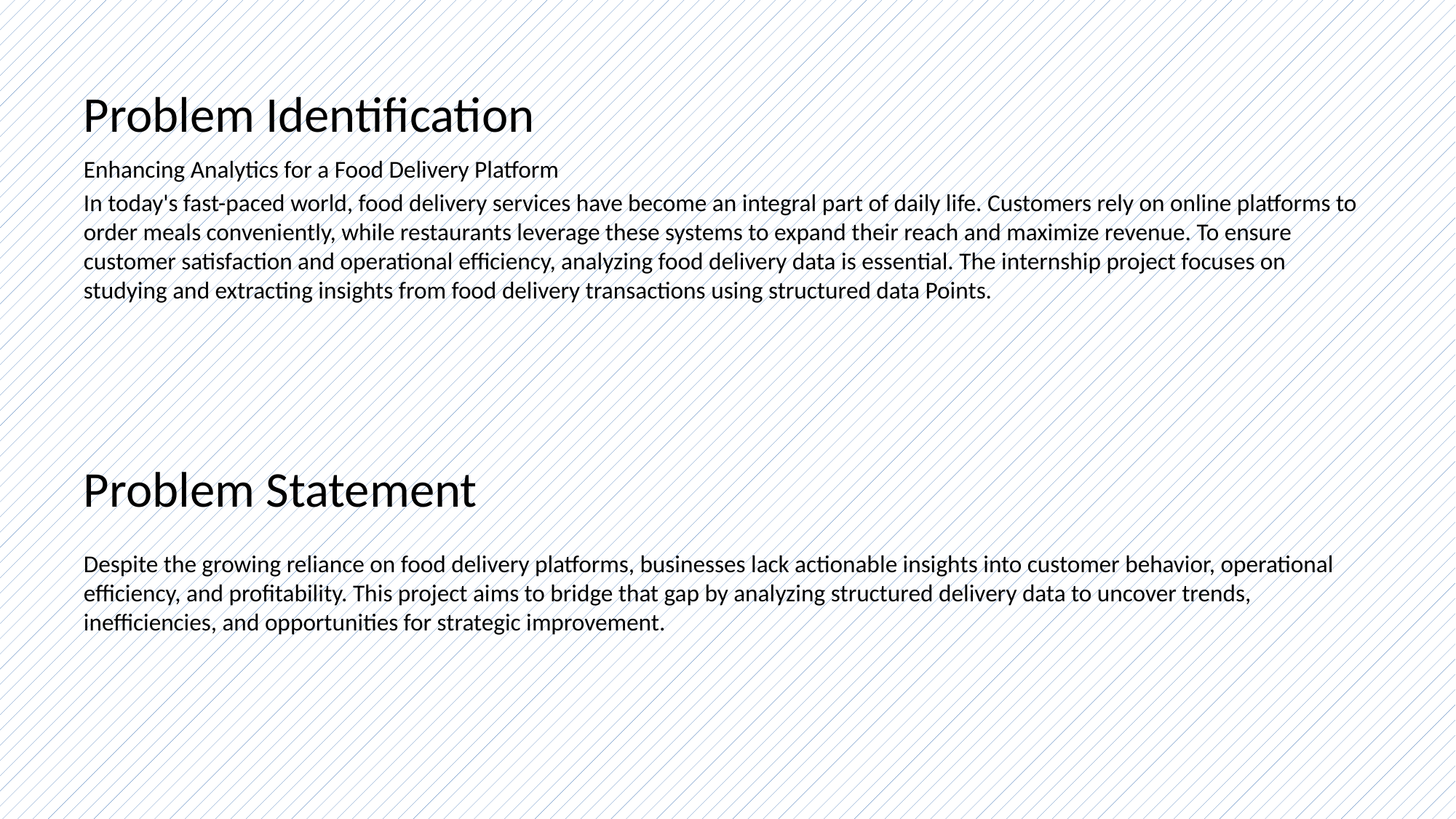

# Problem Identification
Enhancing Analytics for a Food Delivery Platform
In today's fast-paced world, food delivery services have become an integral part of daily life. Customers rely on online platforms to order meals conveniently, while restaurants leverage these systems to expand their reach and maximize revenue. To ensure customer satisfaction and operational efficiency, analyzing food delivery data is essential. The internship project focuses on studying and extracting insights from food delivery transactions using structured data Points.
Problem Statement
Despite the growing reliance on food delivery platforms, businesses lack actionable insights into customer behavior, operational efficiency, and profitability. This project aims to bridge that gap by analyzing structured delivery data to uncover trends, inefficiencies, and opportunities for strategic improvement.